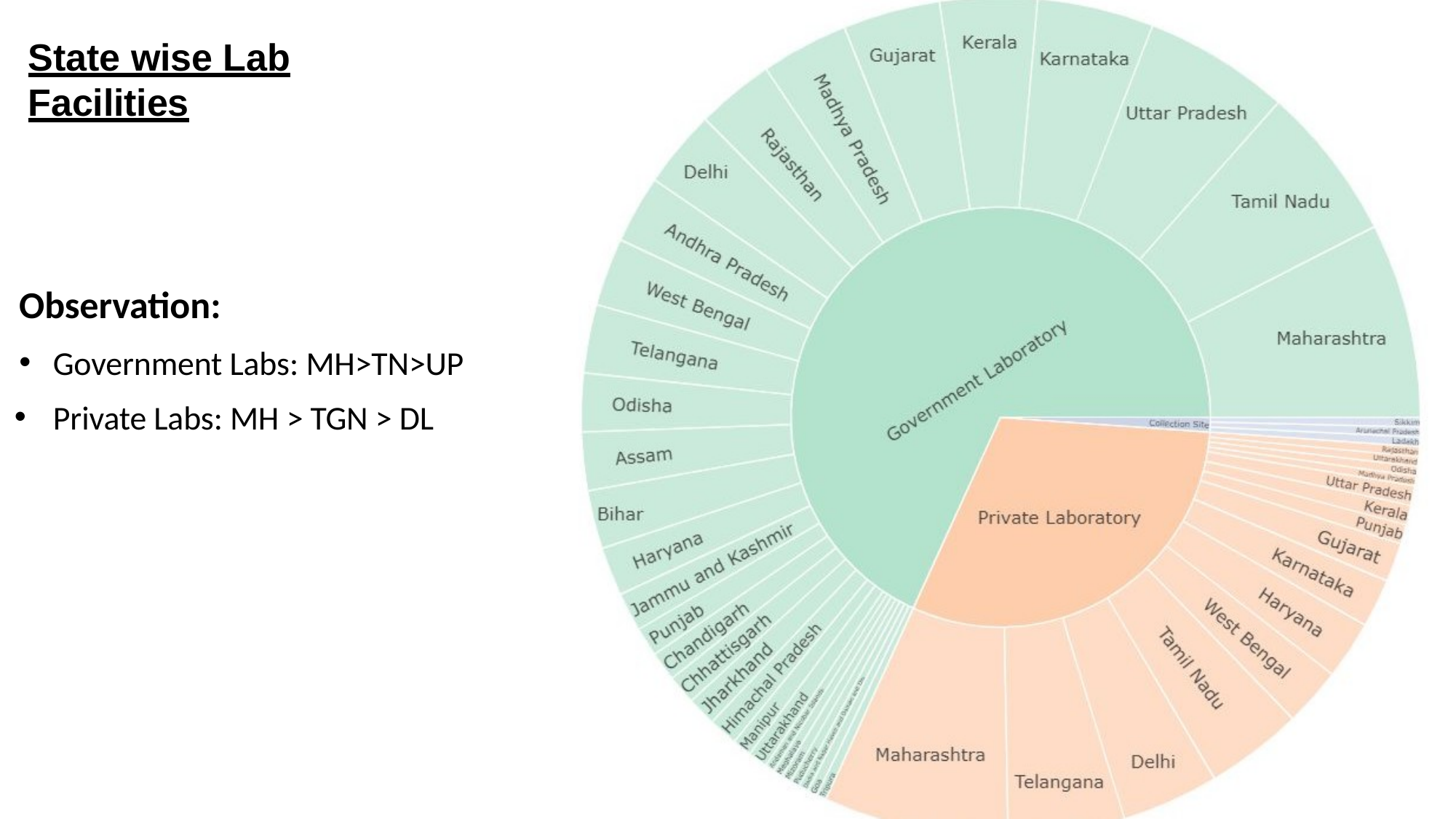

# State wise Lab Facilities
Observation:
Government Labs: MH>TN>UP
Private Labs: MH > TGN > DL